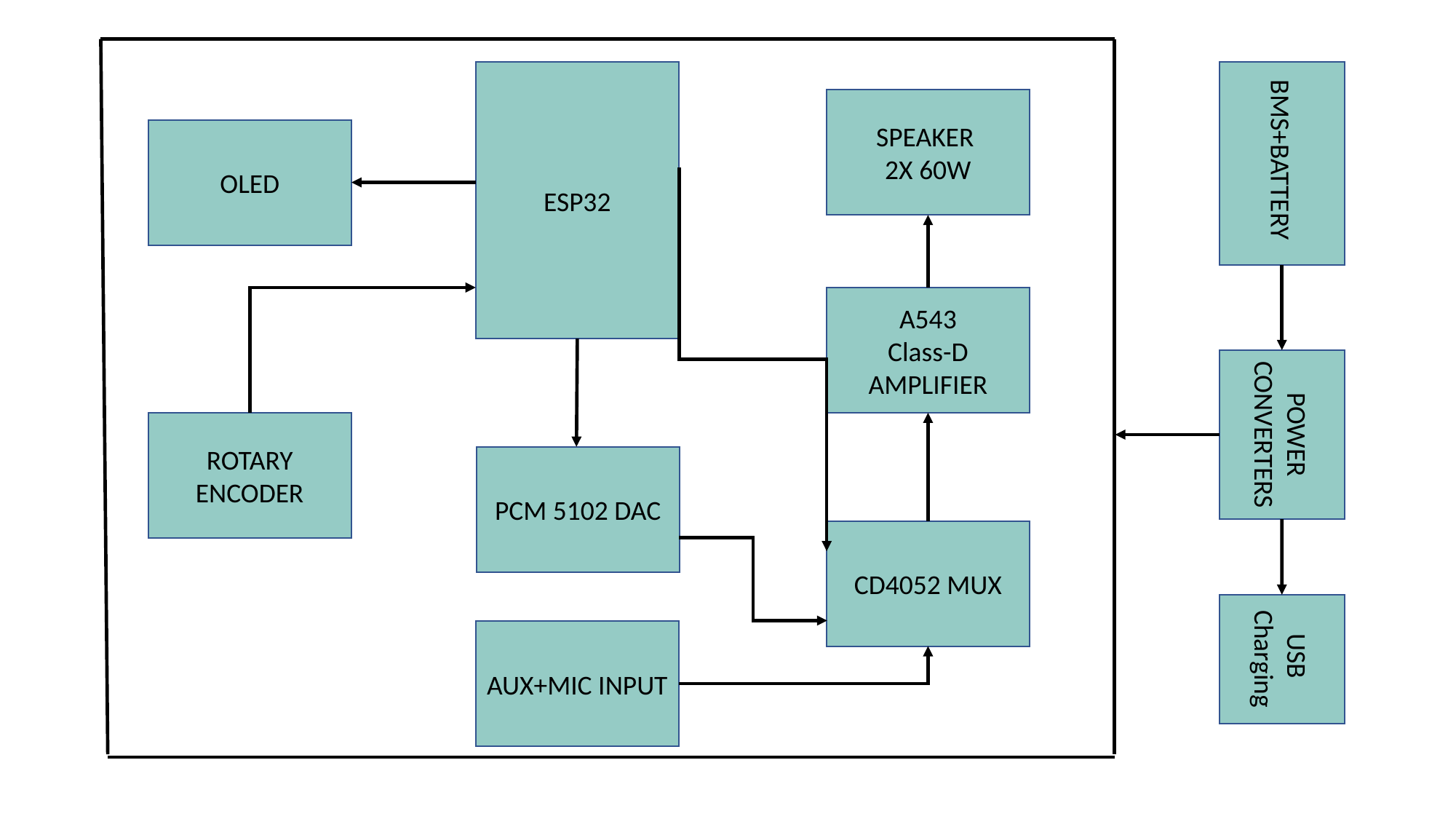

ESP32
SPEAKER
2X 60W
BMS+BATTERY
OLED
A543
Class-D
AMPLIFIER
POWER CONVERTERS
ROTARY ENCODER
PCM 5102 DAC
CD4052 MUX
USB
Charging
AUX+MIC INPUT